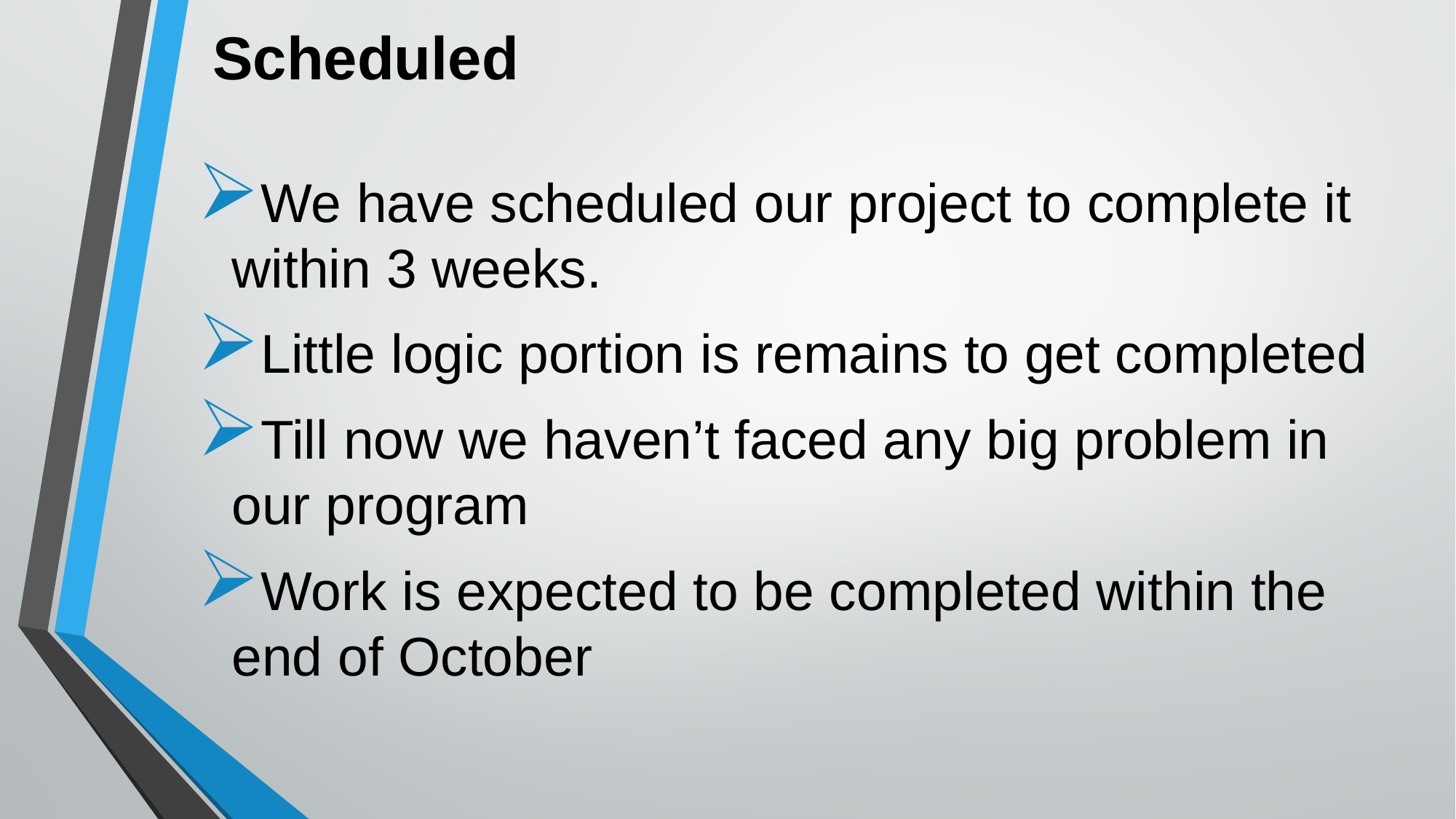

# Scheduled
We have scheduled our project to complete it within 3 weeks.
Little logic portion is remains to get completed
Till now we haven’t faced any big problem in our program
Work is expected to be completed within the end of October